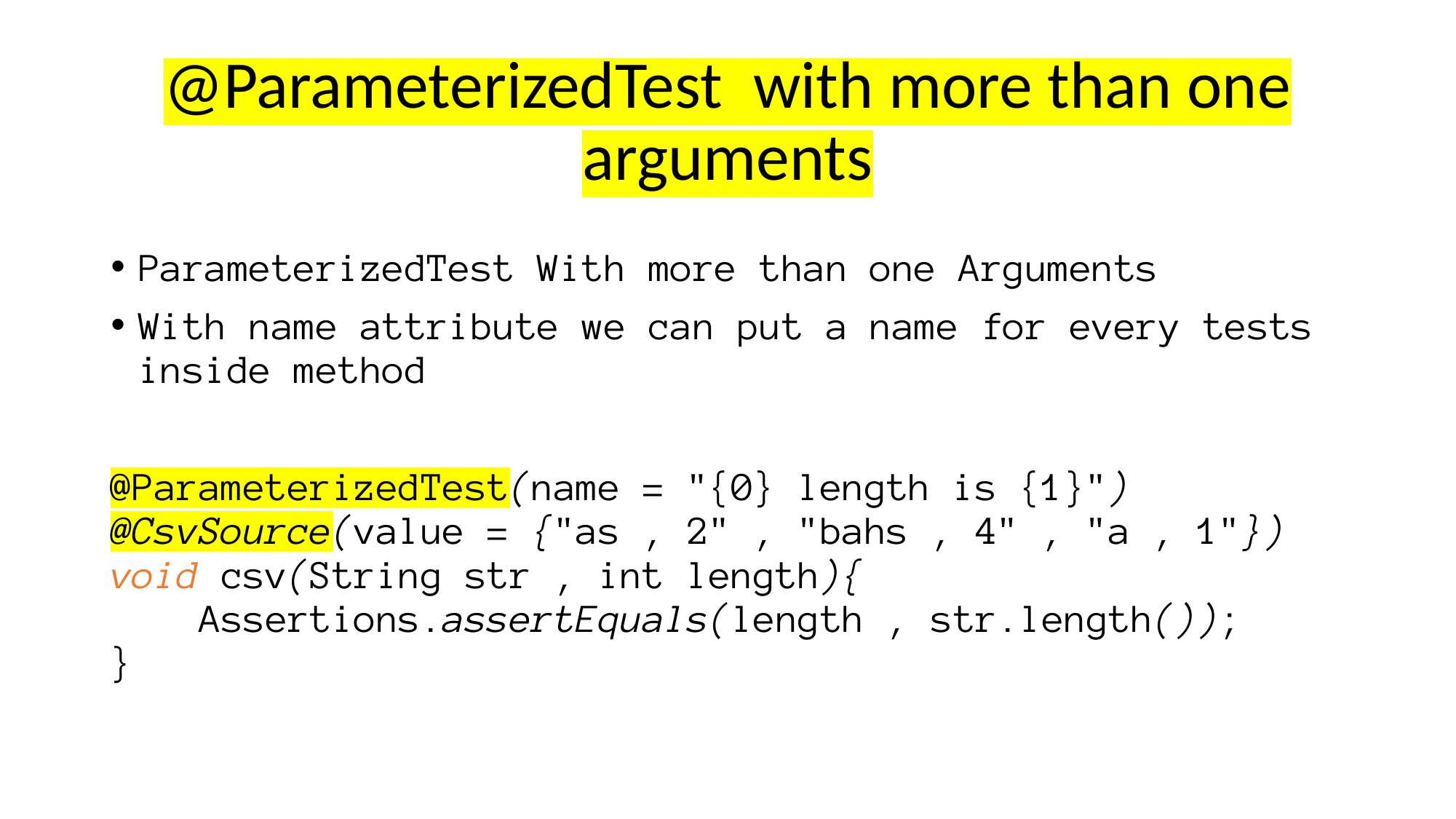

# @ParameterizedTest  with more than one arguments
ParameterizedTest With more than one Arguments
With name attribute we can put a name for every tests inside method

@ParameterizedTest(name = "{0} length is {1}")
@CsvSource(value = {"as , 2" , "bahs , 4" , "a , 1"})
void csv(String str , int length){
    Assertions.assertEquals(length , str.length());
}